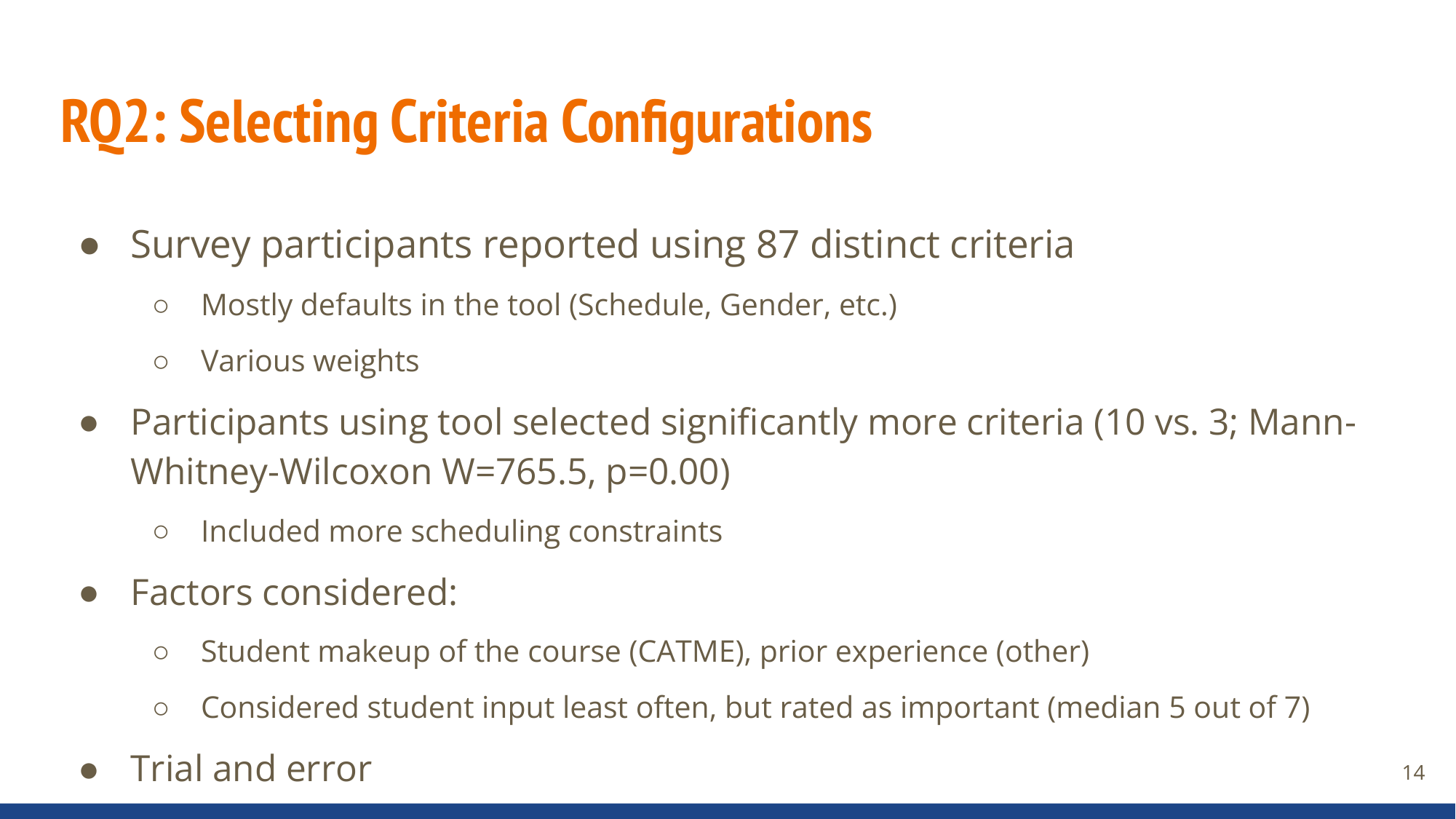

# RQ2: Selecting Criteria Configurations
Survey participants reported using 87 distinct criteria
Mostly defaults in the tool (Schedule, Gender, etc.)
Various weights
Participants using tool selected significantly more criteria (10 vs. 3; Mann-Whitney-Wilcoxon W=765.5, p=0.00)
Included more scheduling constraints
Factors considered:
Student makeup of the course (CATME), prior experience (other)
Considered student input least often, but rated as important (median 5 out of 7)
Trial and error
14